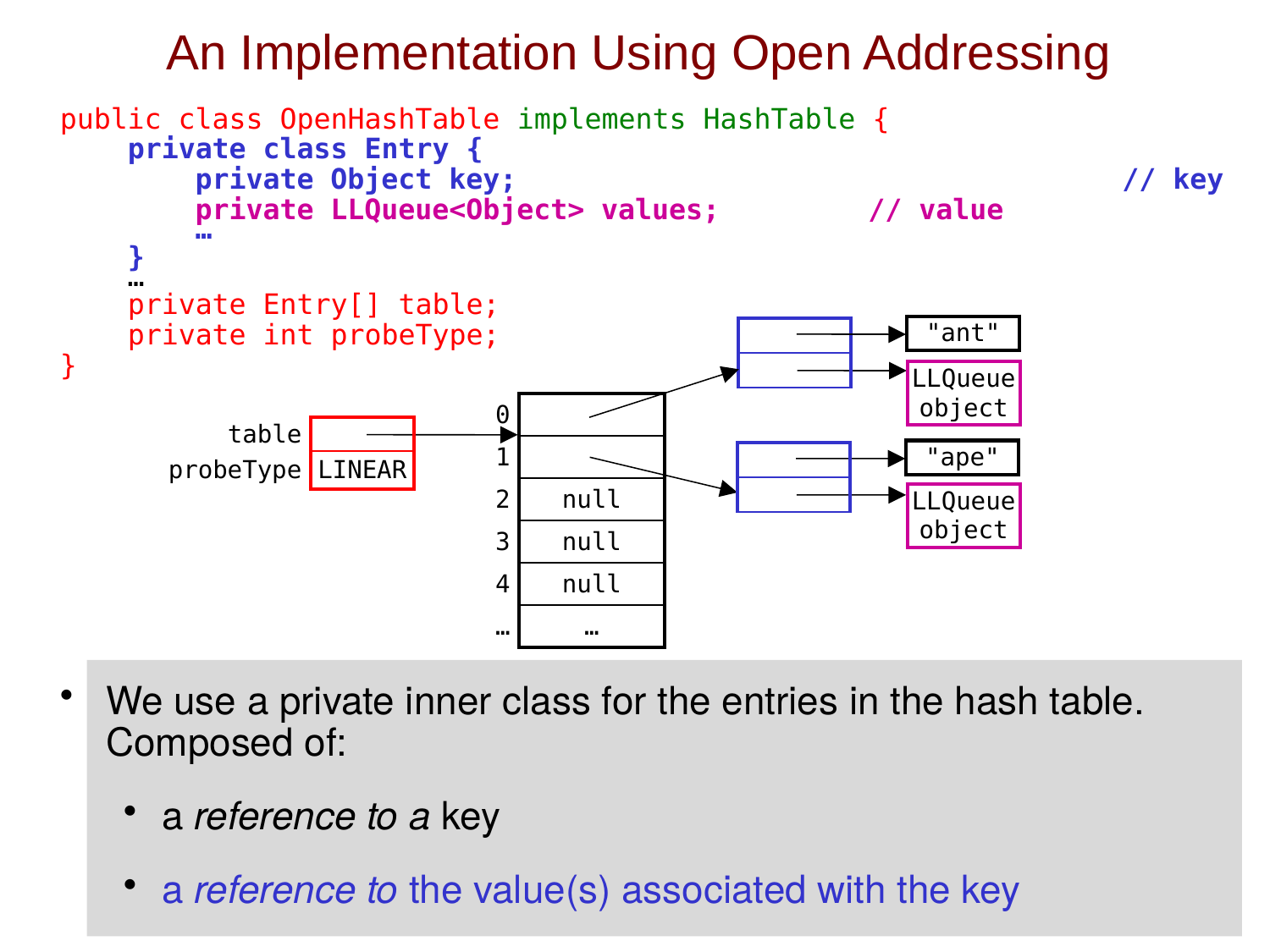

# An Implementation Using Open Addressing
public class OpenHashTable implements HashTable {
    private class Entry {
        private Object key;					// key
        private LLQueue<Object> values;		// value
        …
    }
    …
    private Entry[] table;
    private int probeType;
}

We use a private inner class for the entries in the hash table. Composed of:
a reference to a key
a reference to the value(s) associated with the key
| "ant" |
| --- |
|  |
| --- |
|  |

| LLQueue object |
| --- |

| 0 |  |
| --- | --- |
| 1 |  |
| 2 | null |
| 3 | null |
| 4 | null |
| … | … |
| table |  |
| --- | --- |
| probeType | LINEAR |

| "ape" |
| --- |
|  |
| --- |
|  |

| LLQueue object |
| --- |